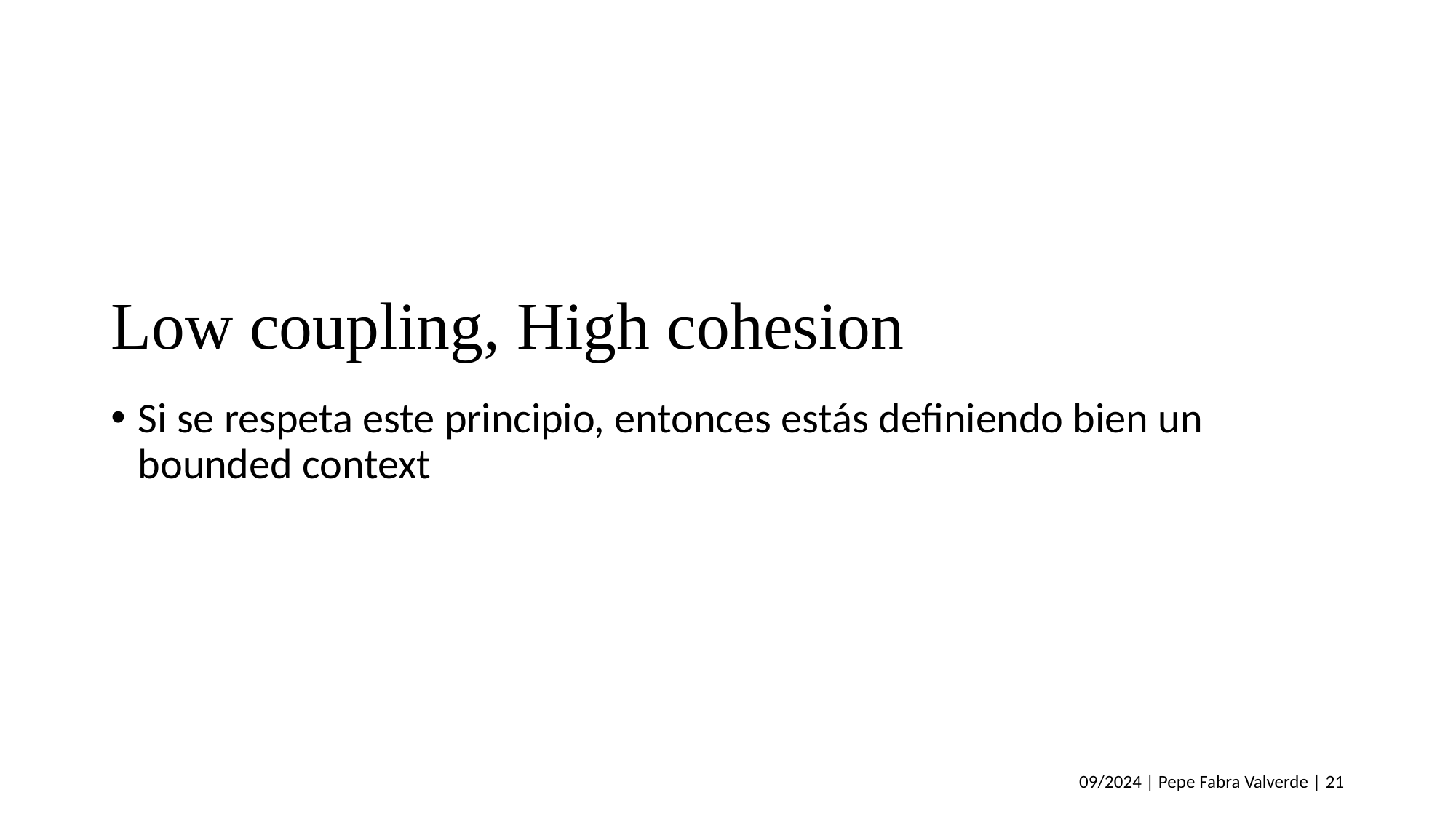

# Low coupling, High cohesion
Si se respeta este principio, entonces estás definiendo bien un bounded context
09/2024 | Pepe Fabra Valverde | 21